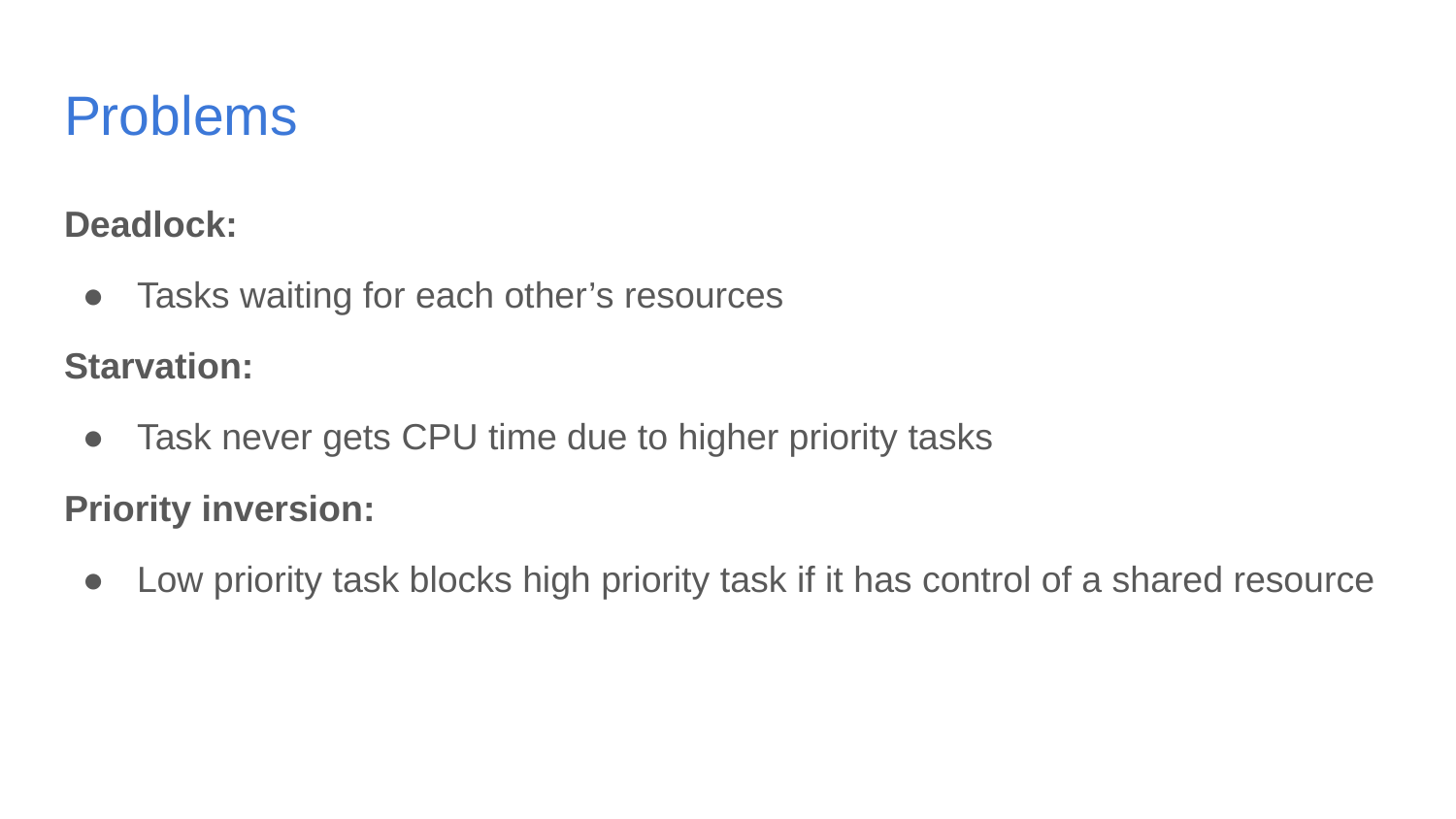

# Problems
Deadlock:
Tasks waiting for each other’s resources
Starvation:
Task never gets CPU time due to higher priority tasks
Priority inversion:
Low priority task blocks high priority task if it has control of a shared resource